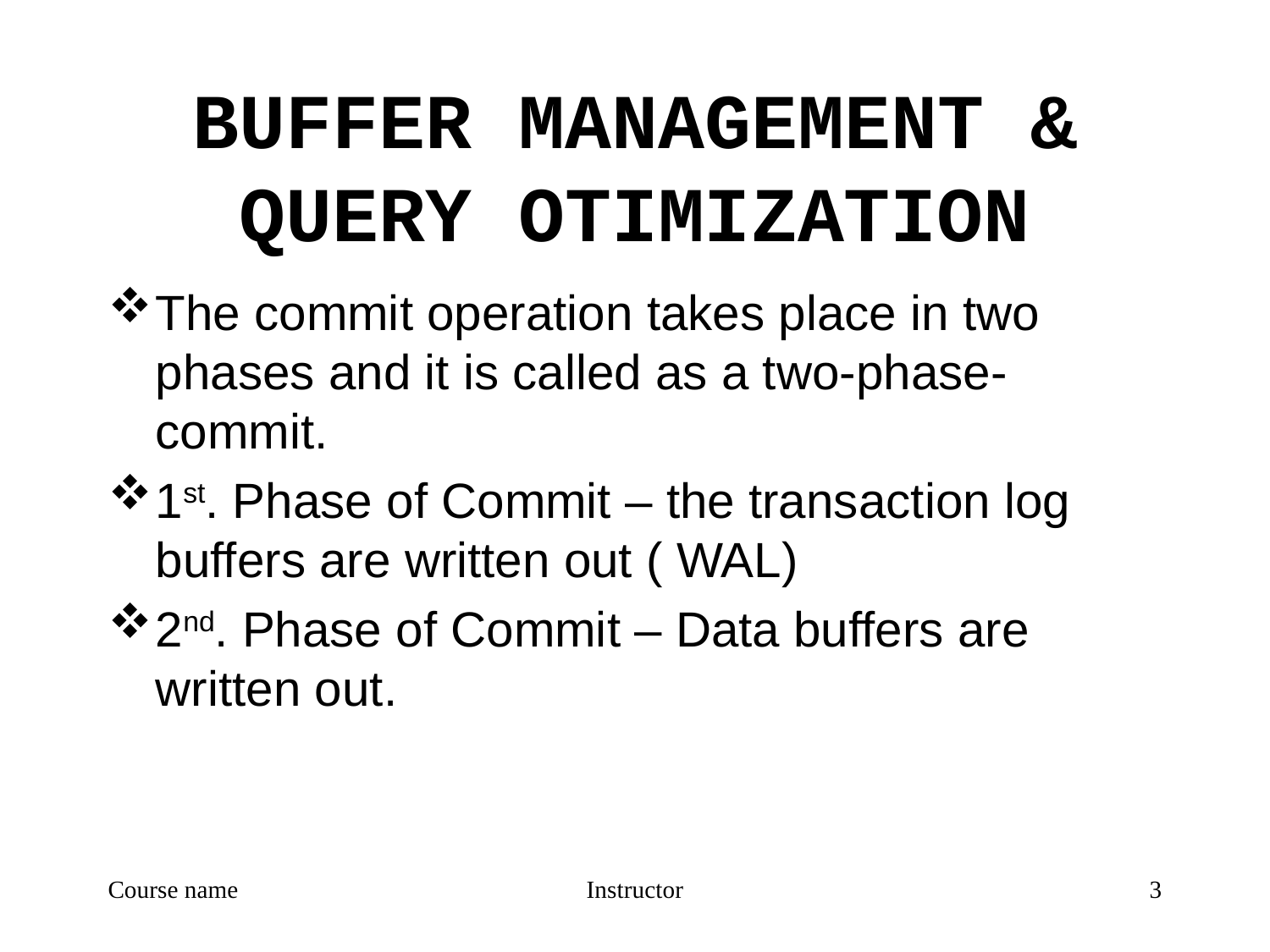

# BUFFER MANAGEMENT & QUERY OTIMIZATION
The commit operation takes place in two phases and it is called as a two-phase-commit.
1st. Phase of Commit – the transaction log buffers are written out ( WAL)
2nd. Phase of Commit – Data buffers are written out.
Course name
Instructor
3